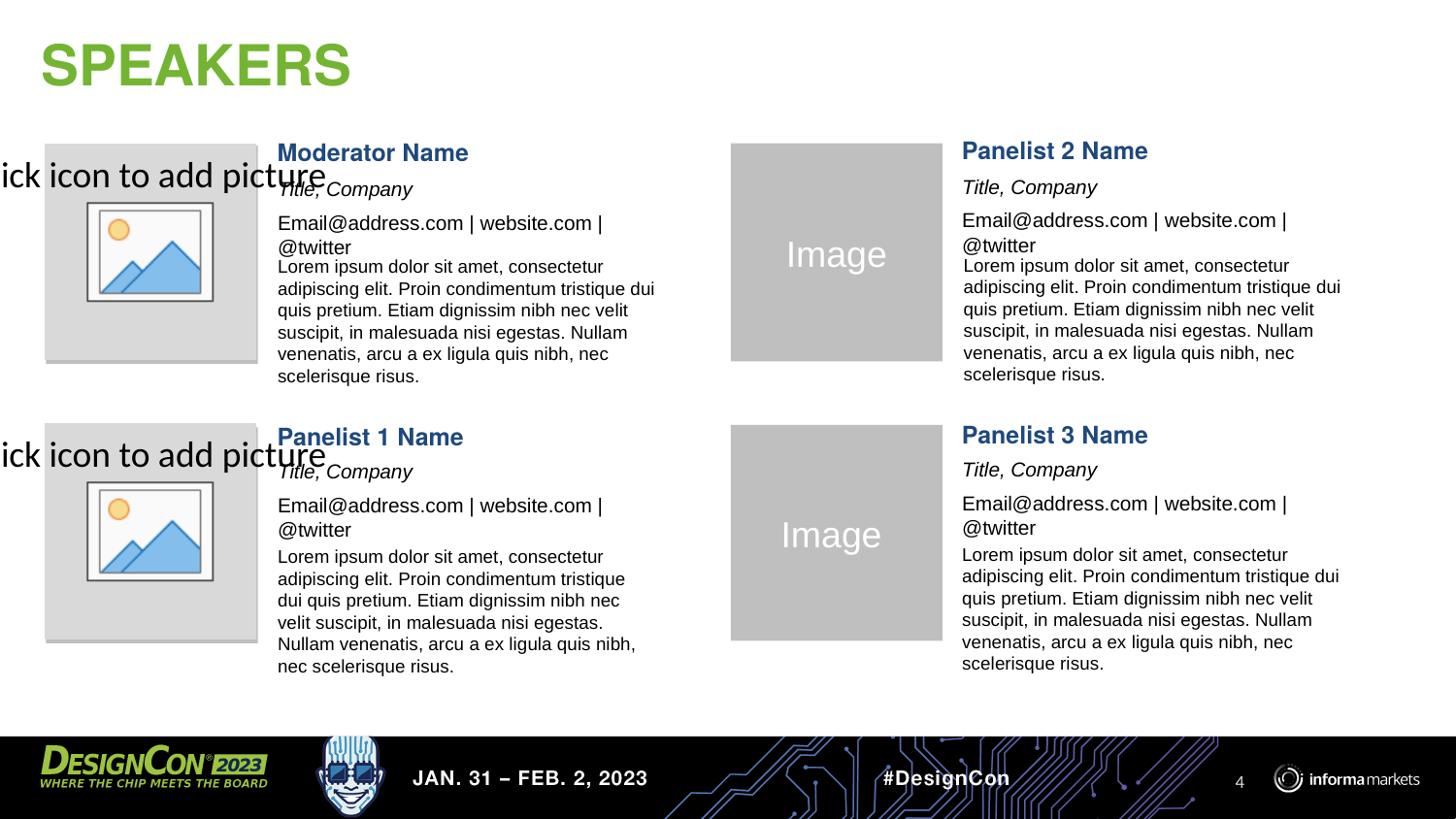

# SPEAKERS
Panelist 2 Name
Moderator Name
Image

Image
Title, Company

Title, Company

Email@address.com | website.com | @twitter

Email@address.com | website.com | @twitter

Lorem ipsum dolor sit amet, consectetur adipiscing elit. Proin condimentum tristique dui quis pretium. Etiam dignissim nibh nec velit suscipit, in malesuada nisi egestas. Nullam venenatis, arcu a ex ligula quis nibh, nec scelerisque risus.
Lorem ipsum dolor sit amet, consectetur adipiscing elit. Proin condimentum tristique dui quis pretium. Etiam dignissim nibh nec velit suscipit, in malesuada nisi egestas. Nullam venenatis, arcu a ex ligula quis nibh, nec scelerisque risus.
Panelist 3 Name

Panelist 1 Name

Image
Image
Title, Company

Title, Company

Email@address.com | website.com | @twitter

Email@address.com | website.com | @twitter

Lorem ipsum dolor sit amet, consectetur adipiscing elit. Proin condimentum tristique dui quis pretium. Etiam dignissim nibh nec velit suscipit, in malesuada nisi egestas. Nullam venenatis, arcu a ex ligula quis nibh, nec scelerisque risus.

Lorem ipsum dolor sit amet, consectetur adipiscing elit. Proin condimentum tristique
dui quis pretium. Etiam dignissim nibh nec velit suscipit, in malesuada nisi egestas. Nullam venenatis, arcu a ex ligula quis nibh, nec scelerisque risus.

4